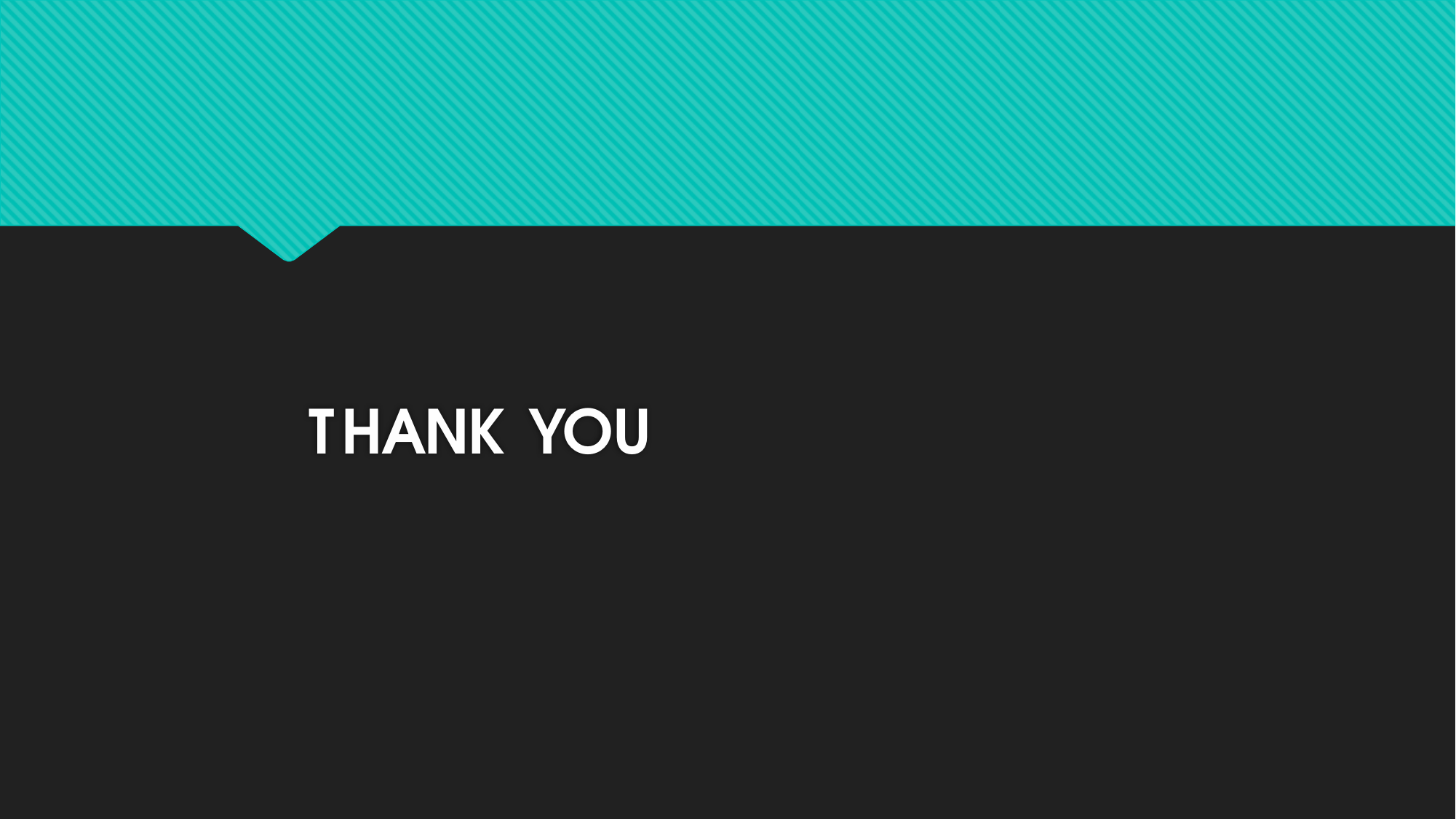

# T H A N K  YOU